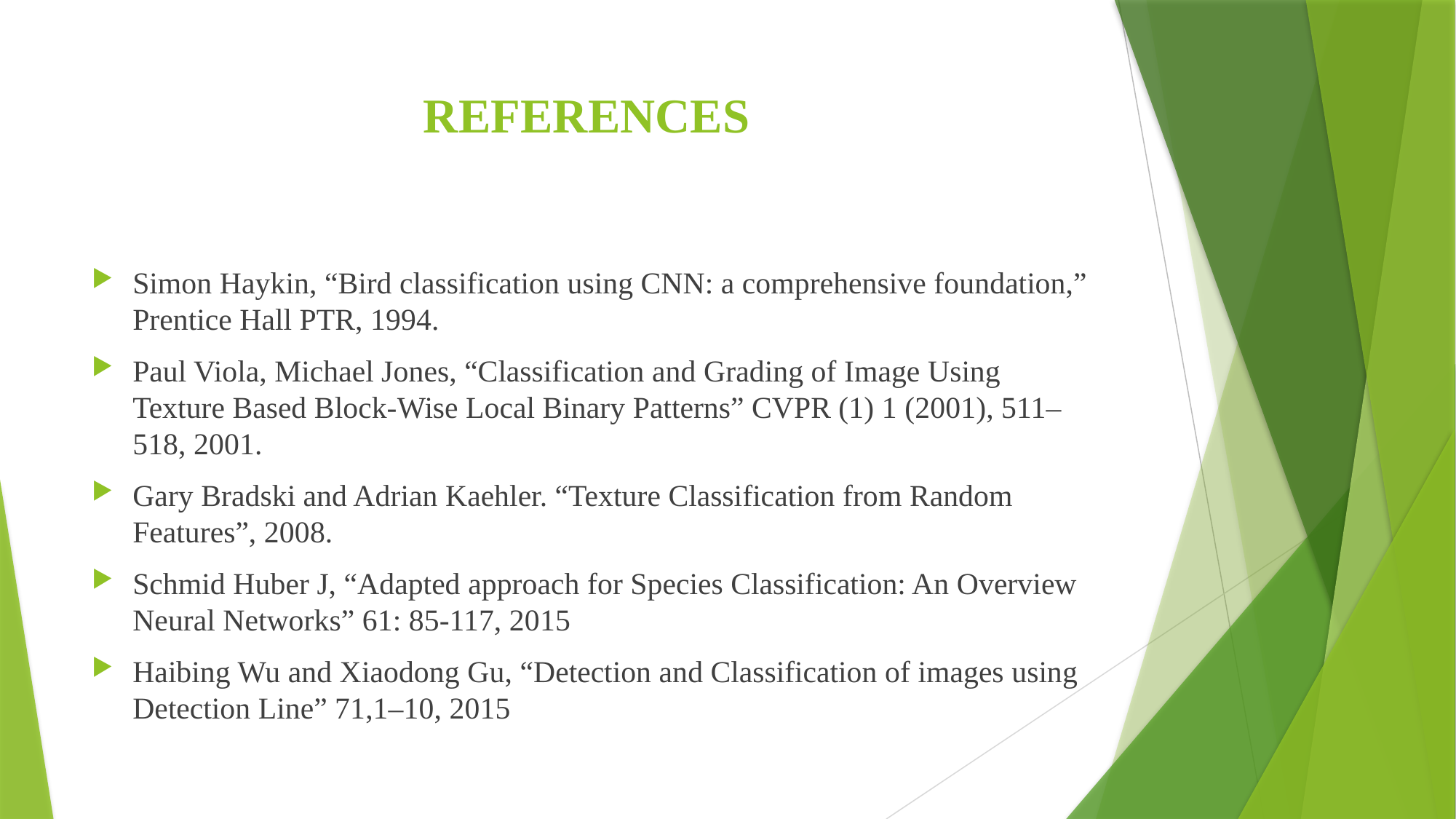

# REFERENCES
Simon Haykin, “Bird classification using CNN: a comprehensive foundation,” Prentice Hall PTR, 1994.
Paul Viola, Michael Jones, “Classification and Grading of Image Using Texture Based Block-Wise Local Binary Patterns” CVPR (1) 1 (2001), 511–518, 2001.
Gary Bradski and Adrian Kaehler. “Texture Classification from Random Features”, 2008.
Schmid Huber J, “Adapted approach for Species Classification: An Overview Neural Networks” 61: 85-117, 2015
Haibing Wu and Xiaodong Gu, “Detection and Classification of images using Detection Line” 71,1–10, 2015